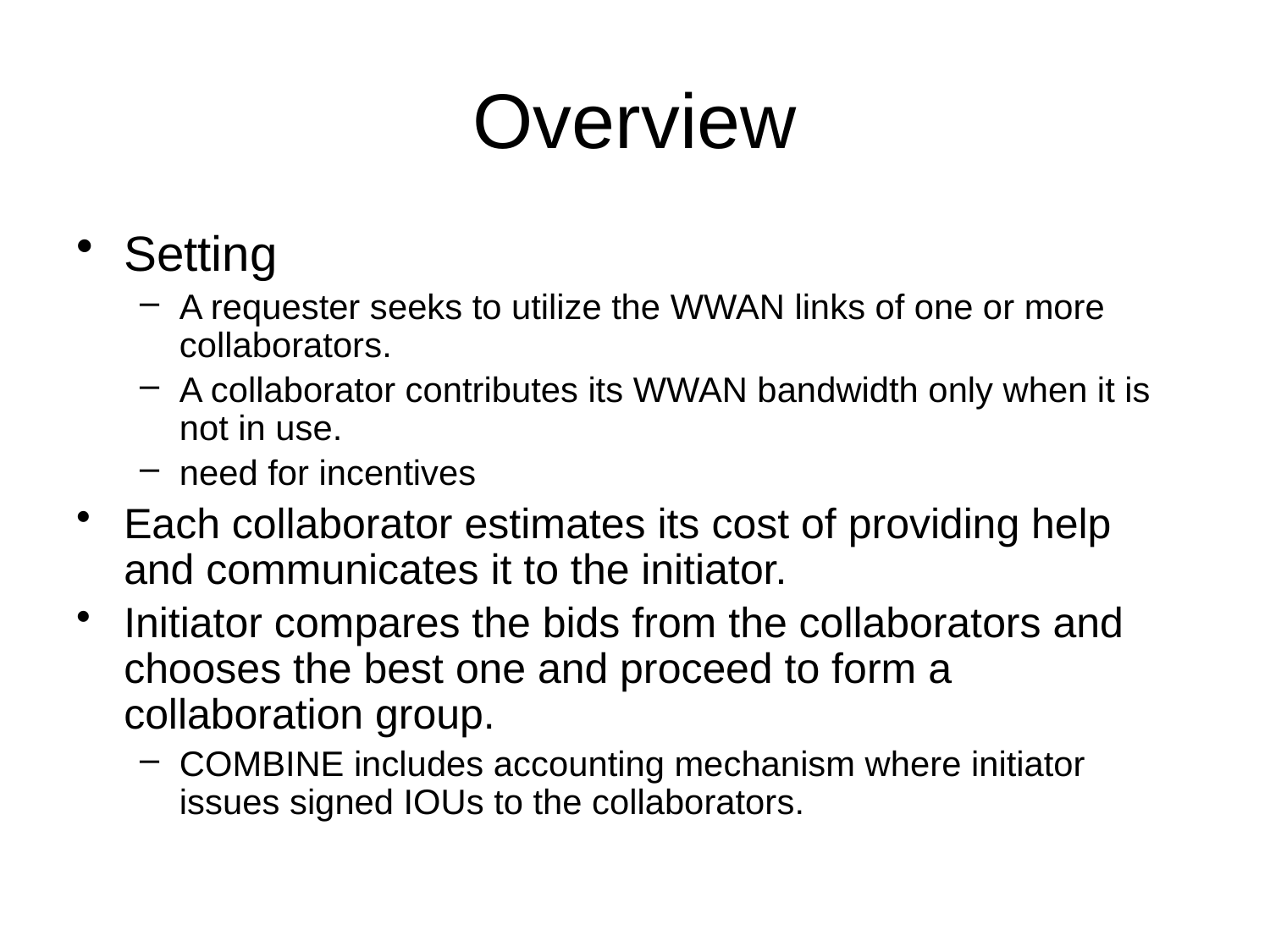

# Overview
Setting
A requester seeks to utilize the WWAN links of one or more collaborators.
A collaborator contributes its WWAN bandwidth only when it is not in use.
need for incentives
Each collaborator estimates its cost of providing help and communicates it to the initiator.
Initiator compares the bids from the collaborators and chooses the best one and proceed to form a collaboration group.
COMBINE includes accounting mechanism where initiator issues signed IOUs to the collaborators.